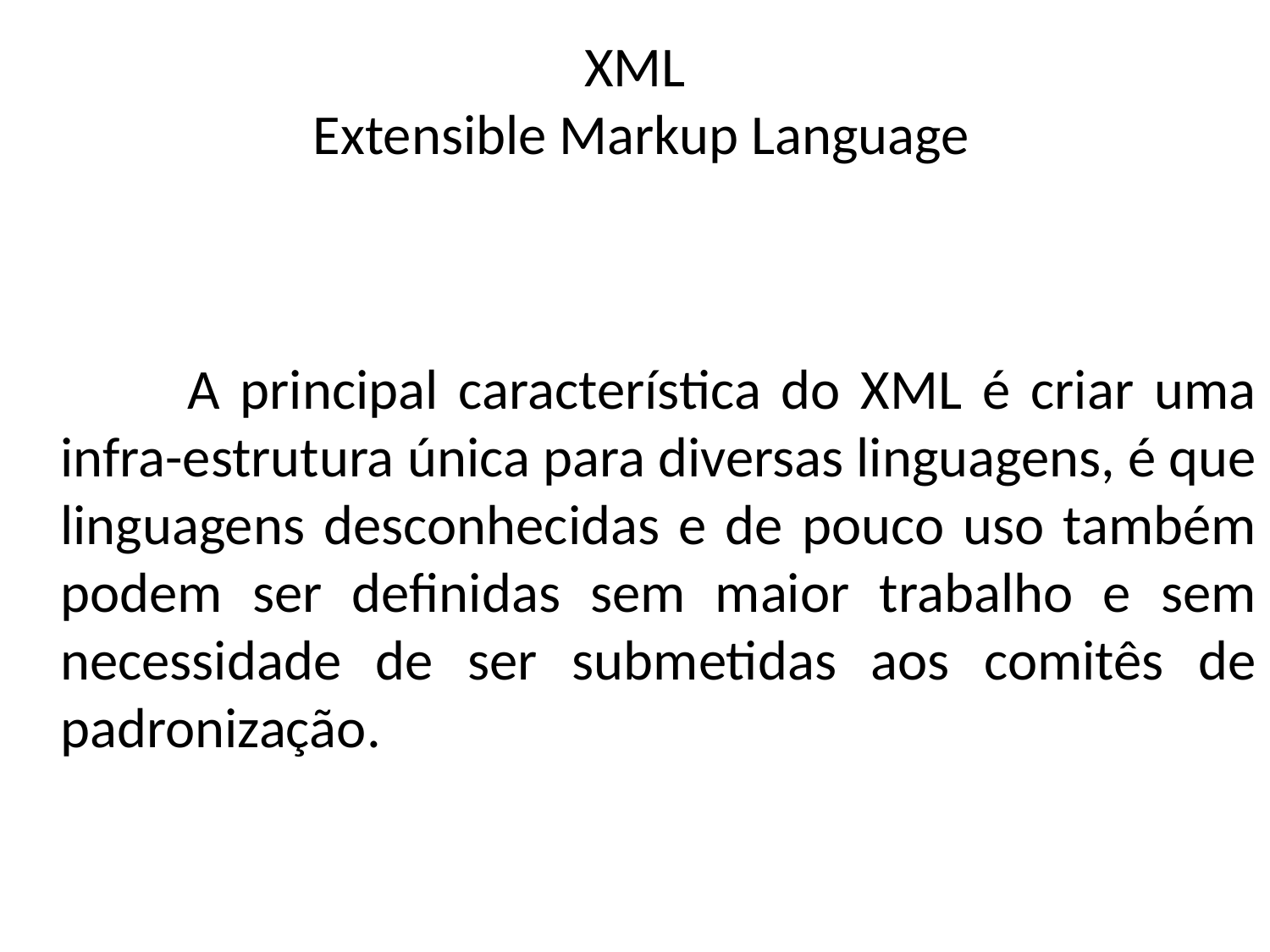

# XML Extensible Markup Language

		A principal característica do XML é criar uma infra-estrutura única para diversas linguagens, é que linguagens desconhecidas e de pouco uso também podem ser definidas sem maior trabalho e sem necessidade de ser submetidas aos comitês de padronização.